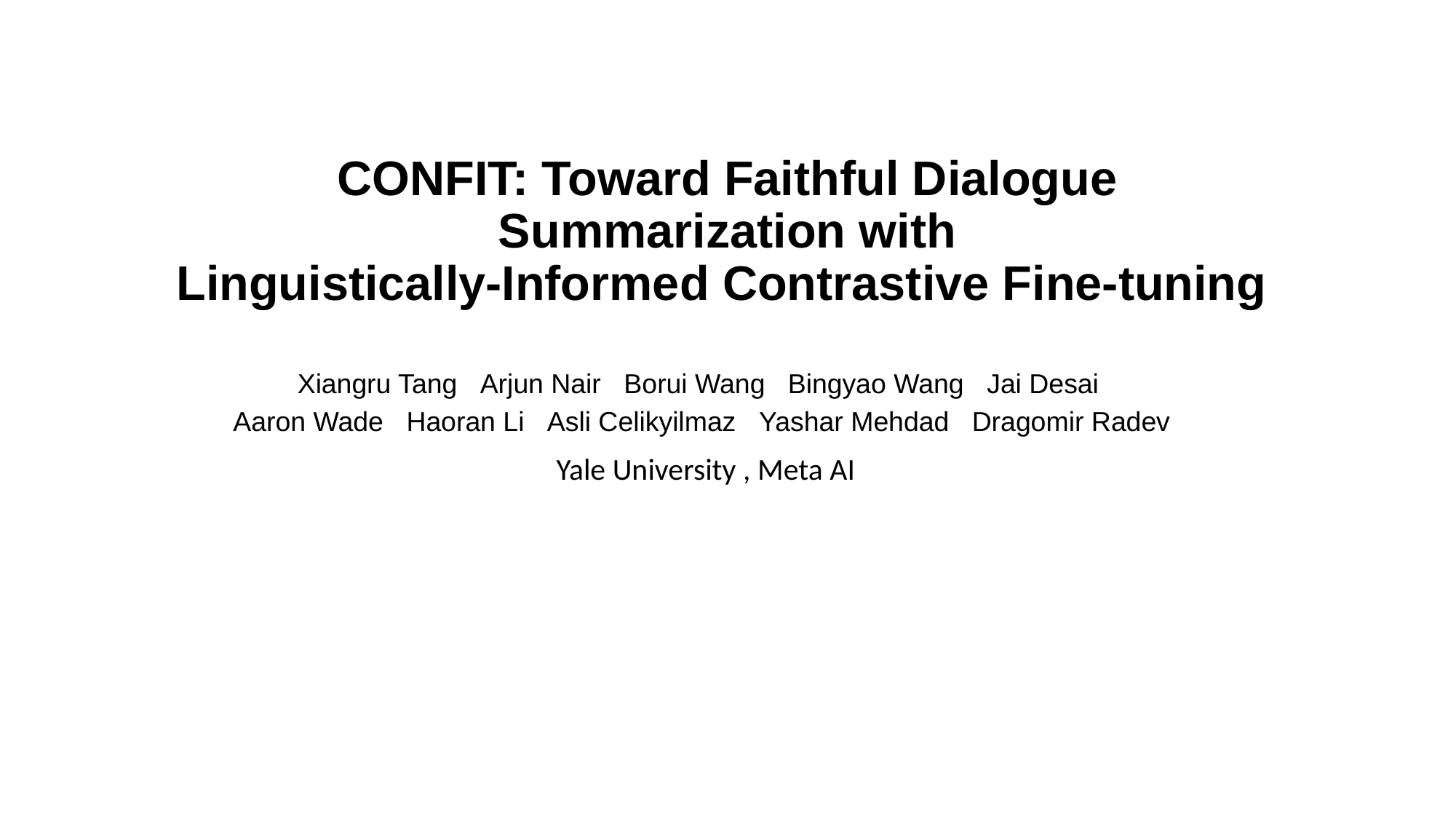

# CONFIT: Toward Faithful Dialogue Summarization with Linguistically-Informed Contrastive Fine-tuning
Xiangru Tang   Arjun Nair   Borui Wang   Bingyao Wang   Jai Desai
Aaron Wade   Haoran Li   Asli Celikyilmaz   Yashar Mehdad   Dragomir Radev
Yale University , Meta AI